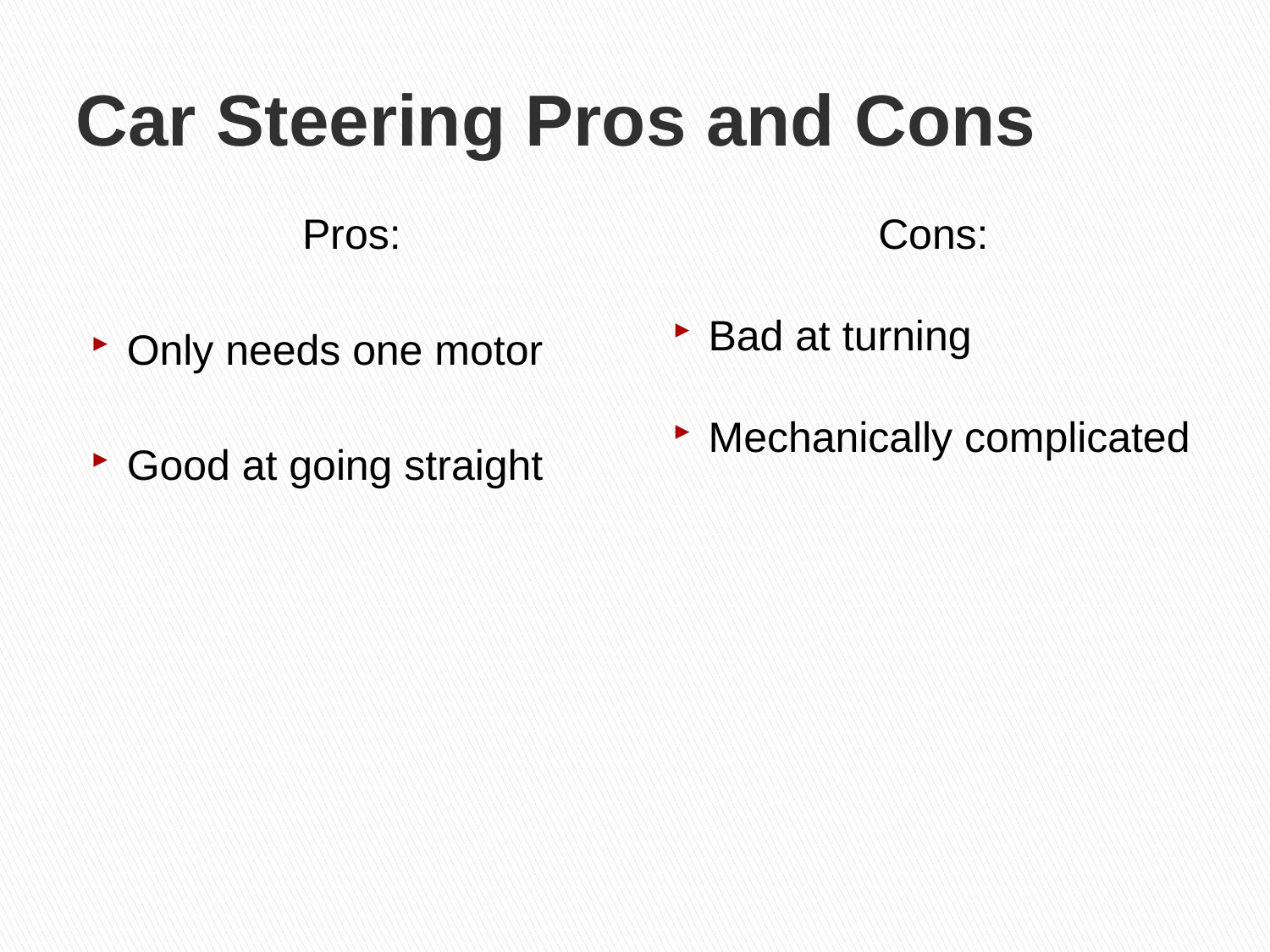

# Car Steering Pros and Cons
Pros:

Only needs one motor

Good at going straight
Cons:

Bad at turning

Mechanically complicated